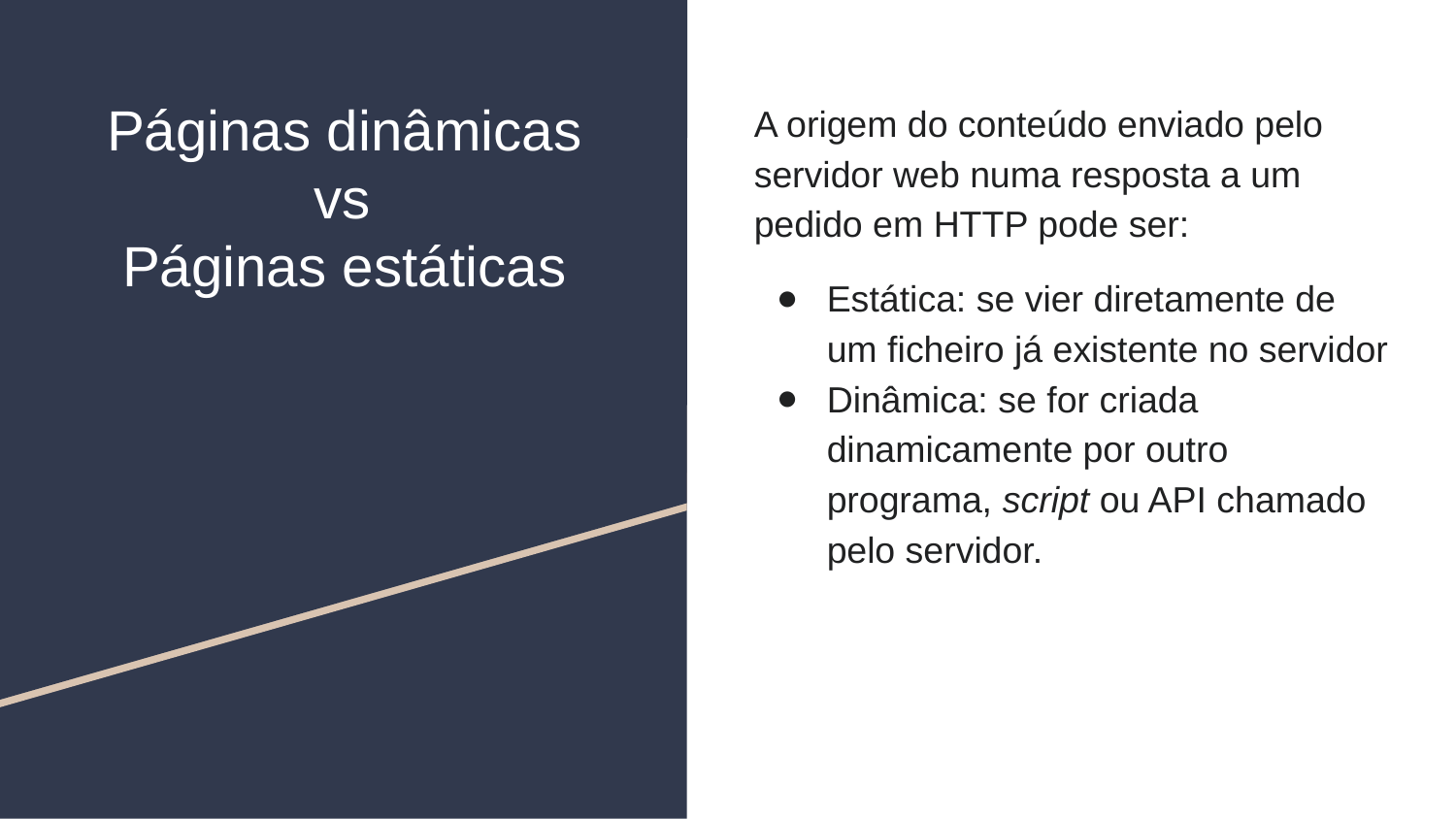

# Páginas dinâmicas
  vs
Páginas estáticas
A origem do conteúdo enviado pelo servidor web numa resposta a um pedido em HTTP pode ser:
Estática: se vier diretamente de um ficheiro já existente no servidor
Dinâmica: se for criada dinamicamente por outro programa, script ou API chamado pelo servidor.